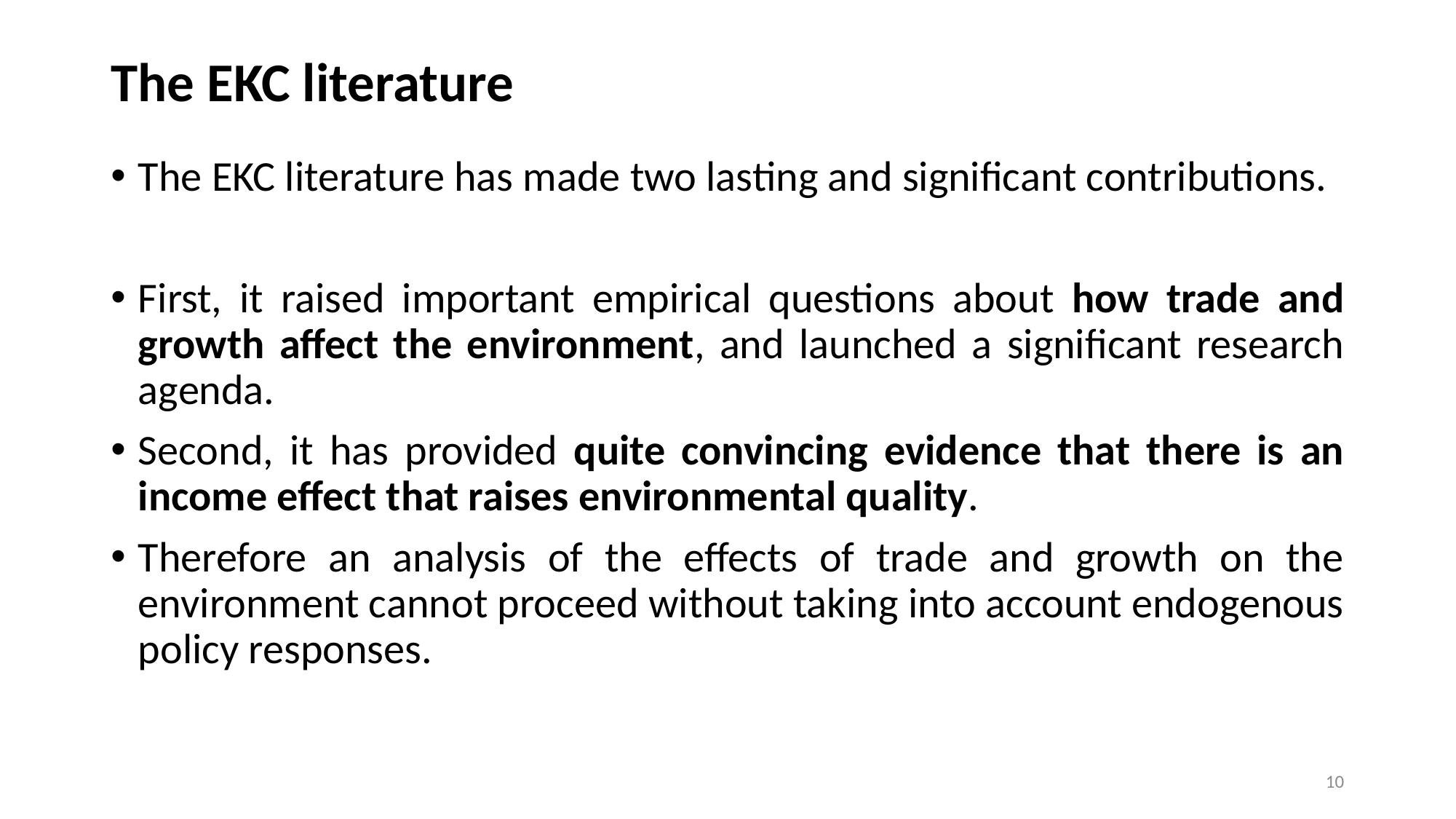

# The EKC literature
The EKC literature has made two lasting and significant contributions.

First, it raised important empirical questions about how trade and growth affect the environment, and launched a significant research agenda.
Second, it has provided quite convincing evidence that there is an income effect that raises environmental quality.
Therefore an analysis of the effects of trade and growth on the environment cannot proceed without taking into account endogenous policy responses.
10